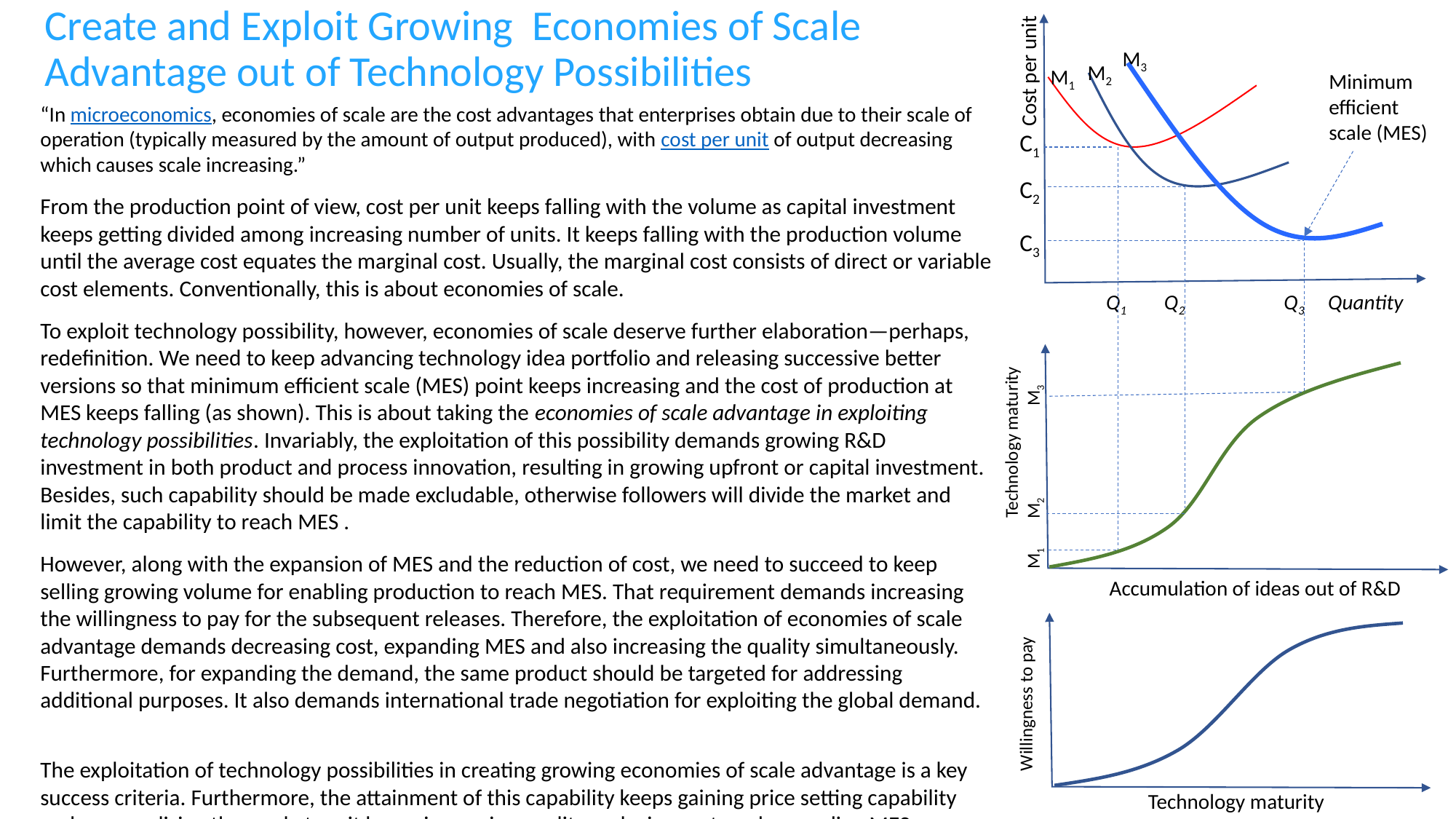

# Create and Exploit Growing  Economies of Scale Advantage out of Technology Possibilities

M3
Cost per unit
M2
M1

Minimum efficient scale (MES)

“In microeconomics, economies of scale are the cost advantages that enterprises obtain due to their scale of operation (typically measured by the amount of output produced), with cost per unit of output decreasing which causes scale increasing.”
From the production point of view, cost per unit keeps falling with the volume as capital investment keeps getting divided among increasing number of units. It keeps falling with the production volume until the average cost equates the marginal cost. Usually, the marginal cost consists of direct or variable cost elements. Conventionally, this is about economies of scale.
To exploit technology possibility, however, economies of scale deserve further elaboration—perhaps, redefinition. We need to keep advancing technology idea portfolio and releasing successive better versions so that minimum efficient scale (MES) point keeps increasing and the cost of production at MES keeps falling (as shown). This is about taking the economies of scale advantage in exploiting technology possibilities. Invariably, the exploitation of this possibility demands growing R&D investment in both product and process innovation, resulting in growing upfront or capital investment. Besides, such capability should be made excludable, otherwise followers will divide the market and limit the capability to reach MES .
However, along with the expansion of MES and the reduction of cost, we need to succeed to keep selling growing volume for enabling production to reach MES. That requirement demands increasing the willingness to pay for the subsequent releases. Therefore, the exploitation of economies of scale advantage demands decreasing cost, expanding MES and also increasing the quality simultaneously. Furthermore, for expanding the demand, the same product should be targeted for addressing additional purposes. It also demands international trade negotiation for exploiting the global demand.
The exploitation of technology possibilities in creating growing economies of scale advantage is a key success criteria. Furthermore, the attainment of this capability keeps gaining price setting capability and monopolizing the market, as it keeps increasing quality, reducing cost, and expanding MES.
C1

C2

C3

          Q1        Q2                     Q3     Quantity

Technology maturity
M1       M2                      M3
Accumulation of ideas out of R&D

Willingness to pay
Technology maturity